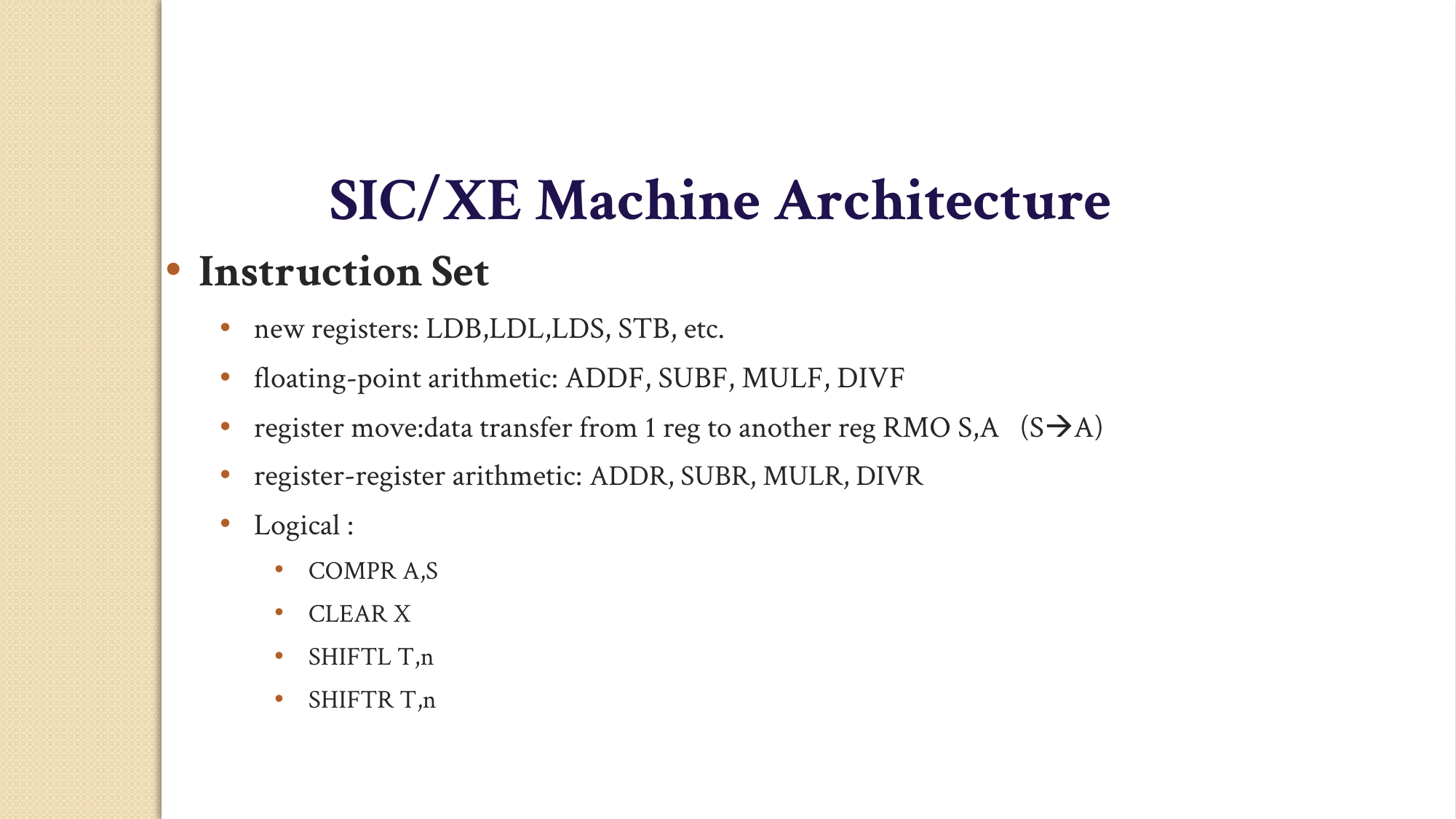

SIC/XE Machine Architecture
Instruction Set
new registers: LDB,LDL,LDS, STB, etc.
floating-point arithmetic: ADDF, SUBF, MULF, DIVF
register move:data transfer from 1 reg to another reg RMO S,A   (S🡪A)
register-register arithmetic: ADDR, SUBR, MULR, DIVR
Logical :
COMPR A,S
CLEAR X
SHIFTL T,n
SHIFTR T,n